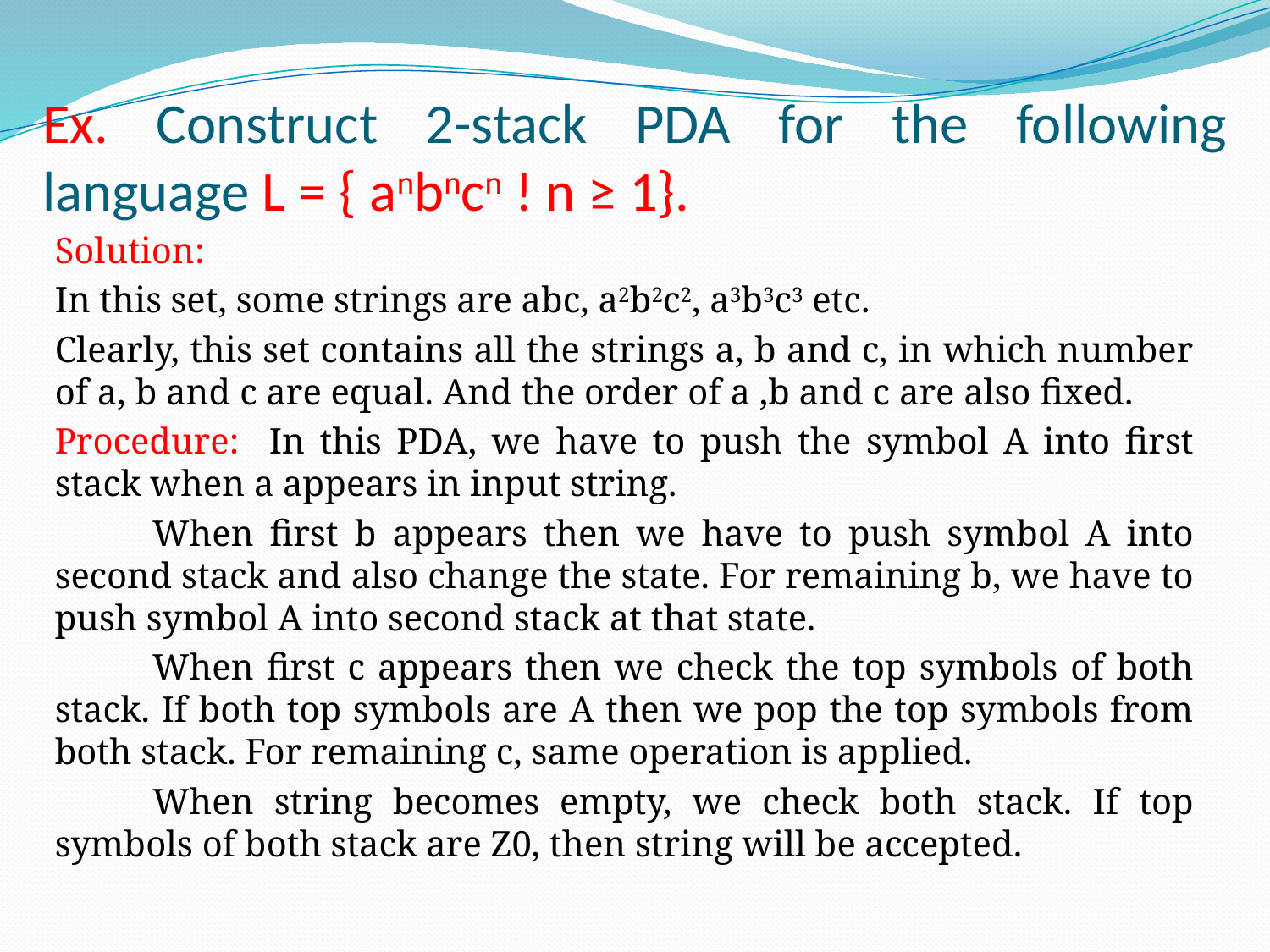

# Ex. Construct 2-stack PDA for the following language L = { anbncn ! n ≥ 1}.
Solution:
In this set, some strings are abc, a2b2c2, a3b3c3 etc.
Clearly, this set contains all the strings a, b and c, in which number of a, b and c are equal. And the order of a ,b and c are also fixed.
Procedure:  In this PDA, we have to push the symbol A into first stack when a appears in input string.
	When first b appears then we have to push symbol A into second stack and also change the state. For remaining b, we have to push symbol A into second stack at that state.
	When first c appears then we check the top symbols of both stack. If both top symbols are A then we pop the top symbols from both stack. For remaining c, same operation is applied.
	When string becomes empty, we check both stack. If top symbols of both stack are Z0, then string will be accepted.